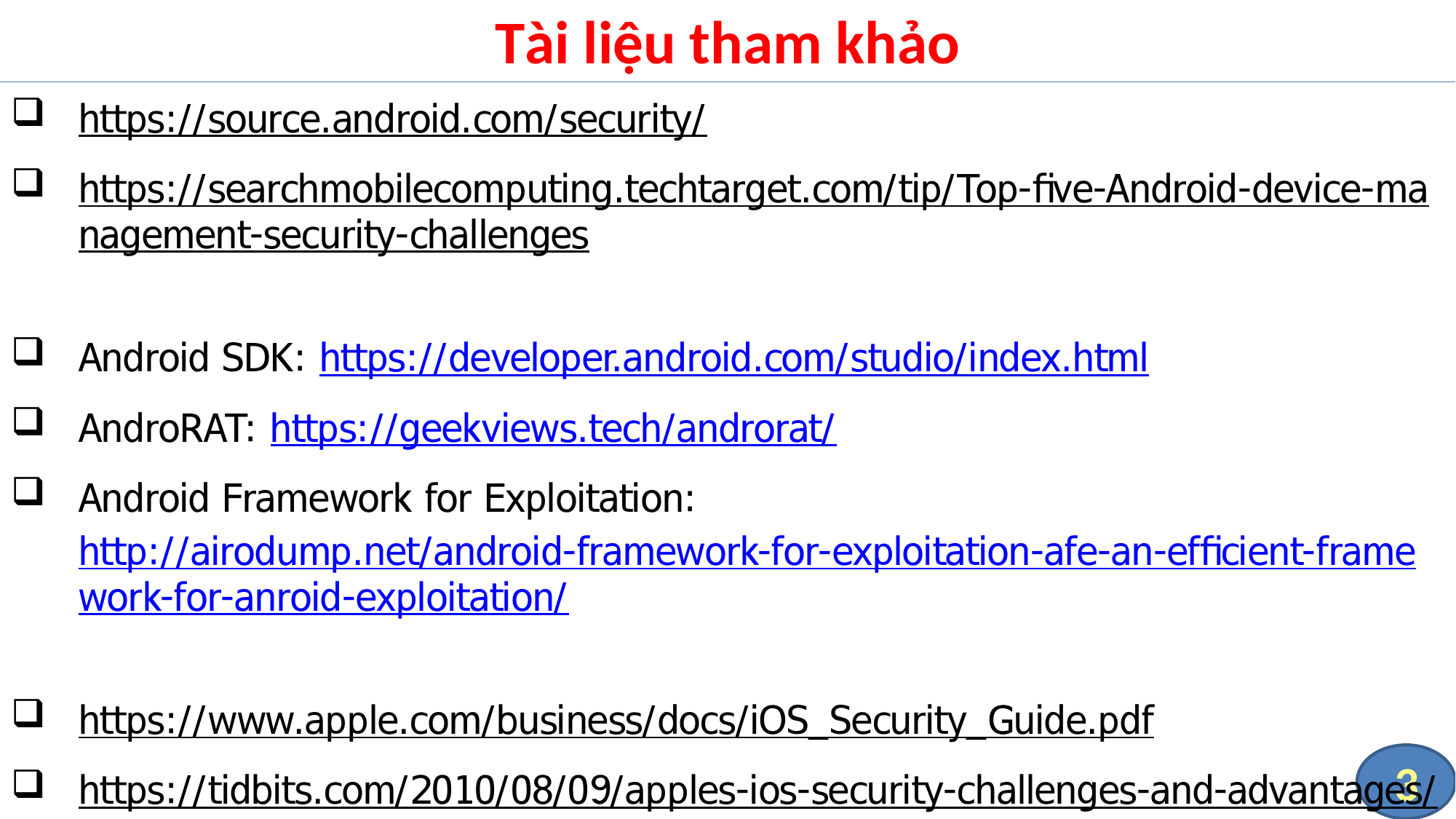

# Tài liệu tham khảo
https://source.android.com/security/
https://searchmobilecomputing.techtarget.com/tip/Top-five-Android-device-management-security-challenges
Android SDK: https://developer.android.com/studio/index.html
AndroRAT: https://geekviews.tech/androrat/
Android Framework for Exploitation: http://airodump.net/android-framework-for-exploitation-afe-an-efficient-framework-for-anroid-exploitation/
https://www.apple.com/business/docs/iOS_Security_Guide.pdf
https://tidbits.com/2010/08/09/apples-ios-security-challenges-and-advantages/
https://digitalguardian.com/blog/ultimate-guide-byod-security-overcoming-challenges-creating-effective-policies-and-mitigating

3